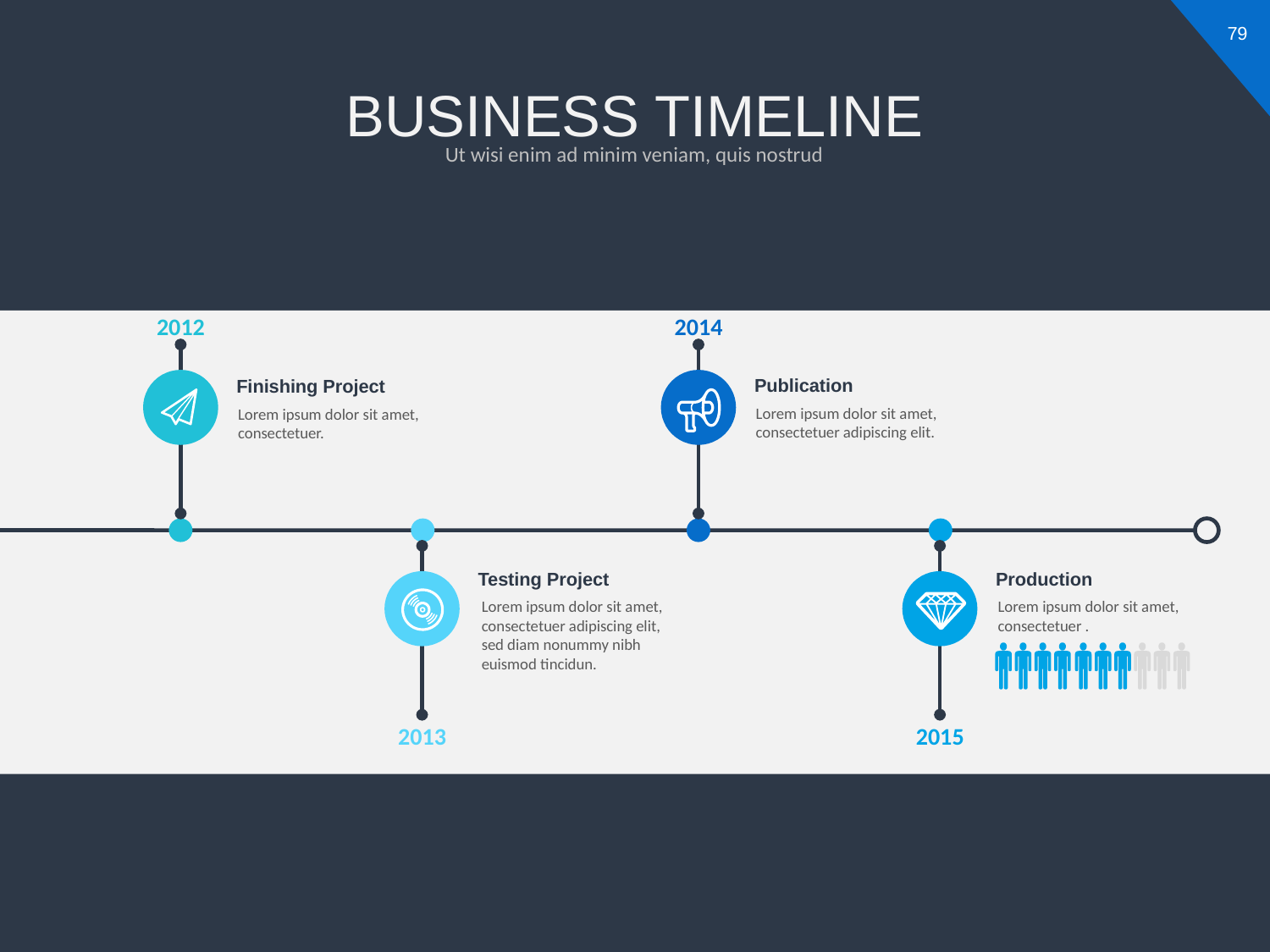

# BUSINESS TIMELINE
Ut wisi enim ad minim veniam, quis nostrud
2012
2014

Publication
Finishing Project

Lorem ipsum dolor sit amet, consectetuer adipiscing elit.
Lorem ipsum dolor sit amet, consectetuer.

Testing Project
Production

Lorem ipsum dolor sit amet, consectetuer .
Lorem ipsum dolor sit amet, consectetuer adipiscing elit, sed diam nonummy nibh euismod tincidun.

2013
2015